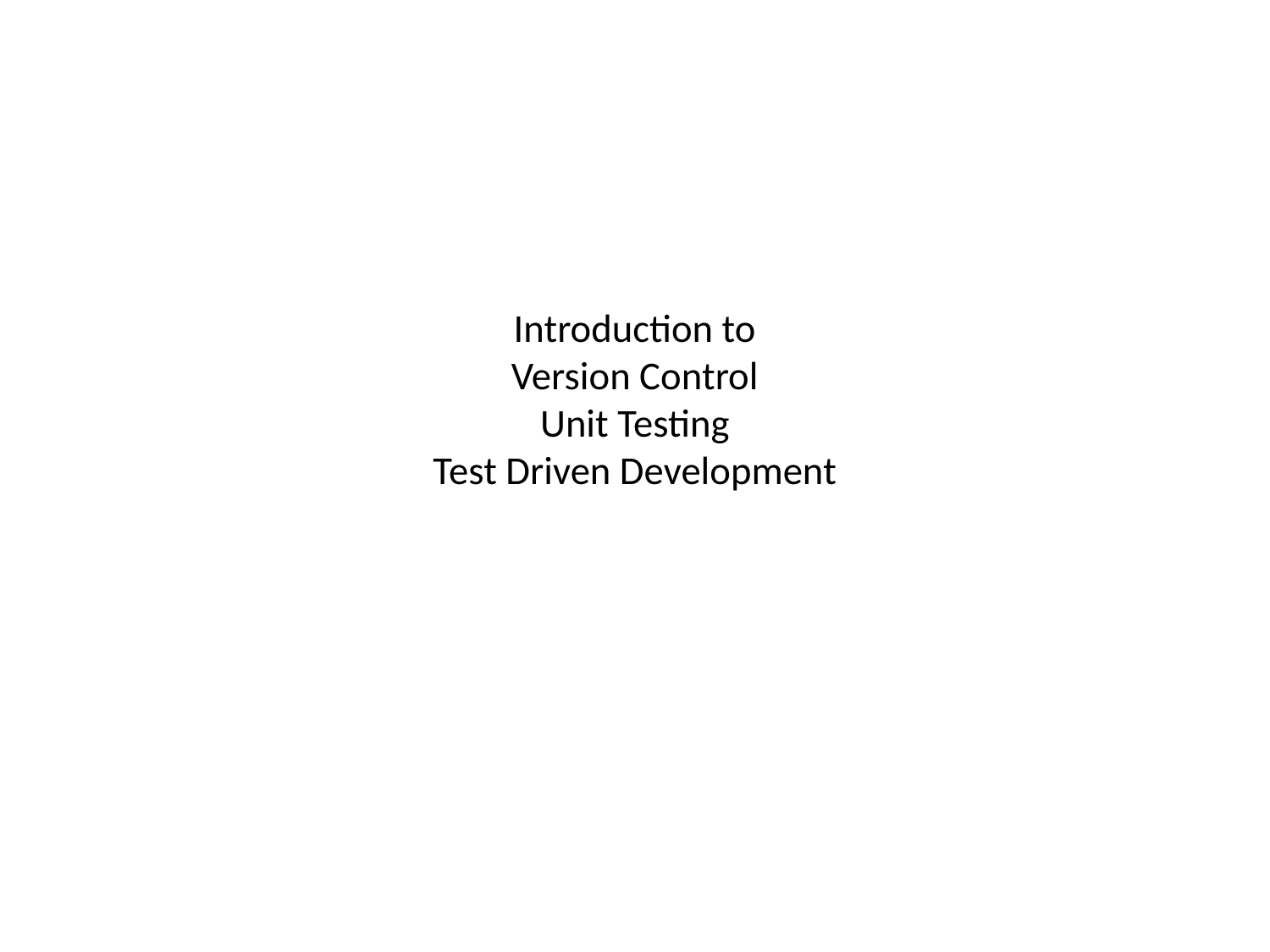

# Introduction to Version Control Unit Testing Test Driven Development